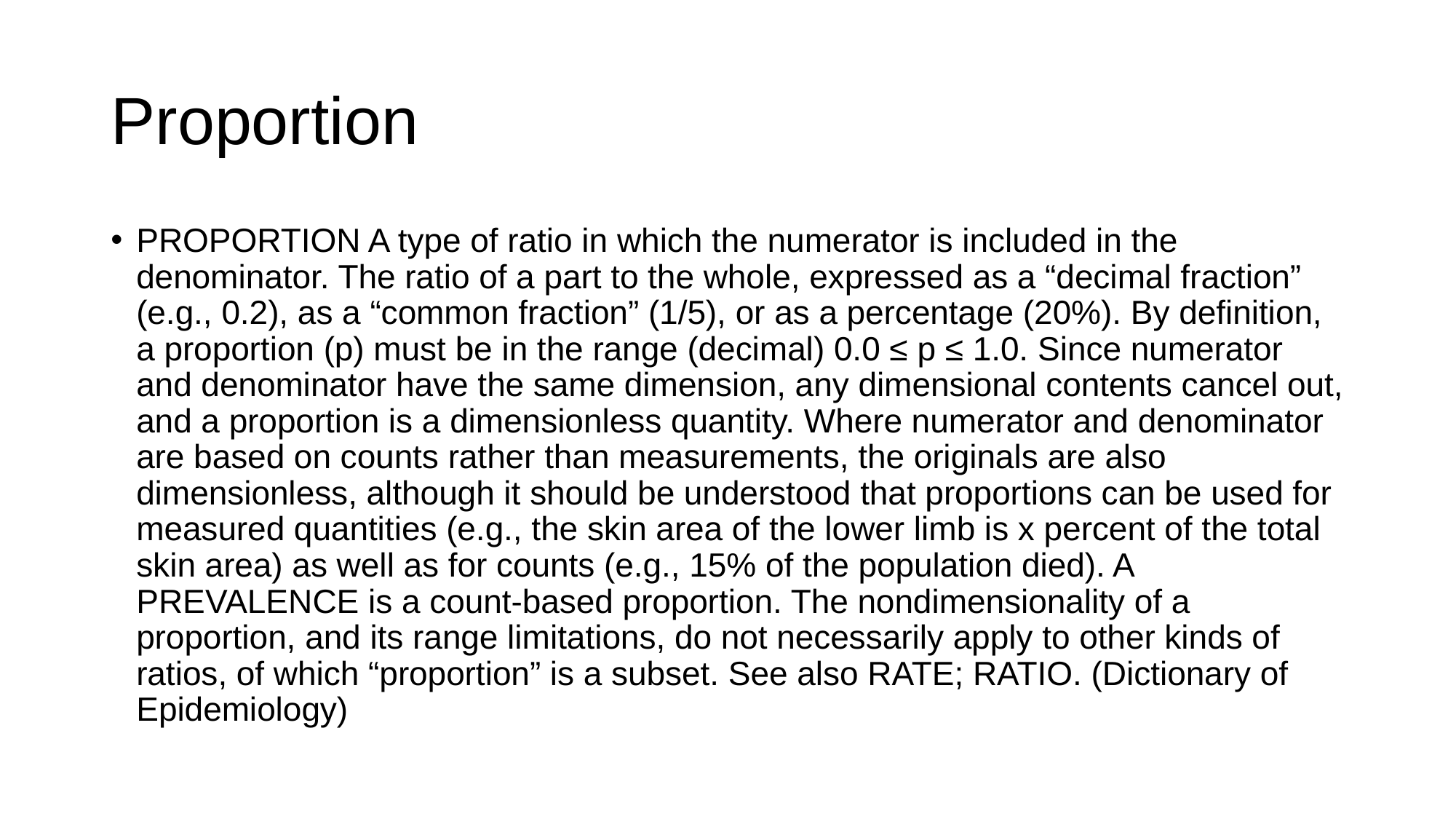

# Proportion
PROPORTION A type of ratio in which the numerator is included in the denominator. The ratio of a part to the whole, expressed as a “decimal fraction” (e.g., 0.2), as a “common fraction” (1/5), or as a percentage (20%). By definition, a proportion (p) must be in the range (decimal) 0.0 ≤ p ≤ 1.0. Since numerator and denominator have the same dimension, any dimensional contents cancel out, and a proportion is a dimensionless quantity. Where numerator and denominator are based on counts rather than measurements, the originals are also dimensionless, although it should be understood that proportions can be used for measured quantities (e.g., the skin area of the lower limb is x percent of the total skin area) as well as for counts (e.g., 15% of the population died). A PREVALENCE is a count-based proportion. The nondimensionality of a proportion, and its range limitations, do not necessarily apply to other kinds of ratios, of which “proportion” is a subset. See also RATE; RATIO. (Dictionary of Epidemiology)